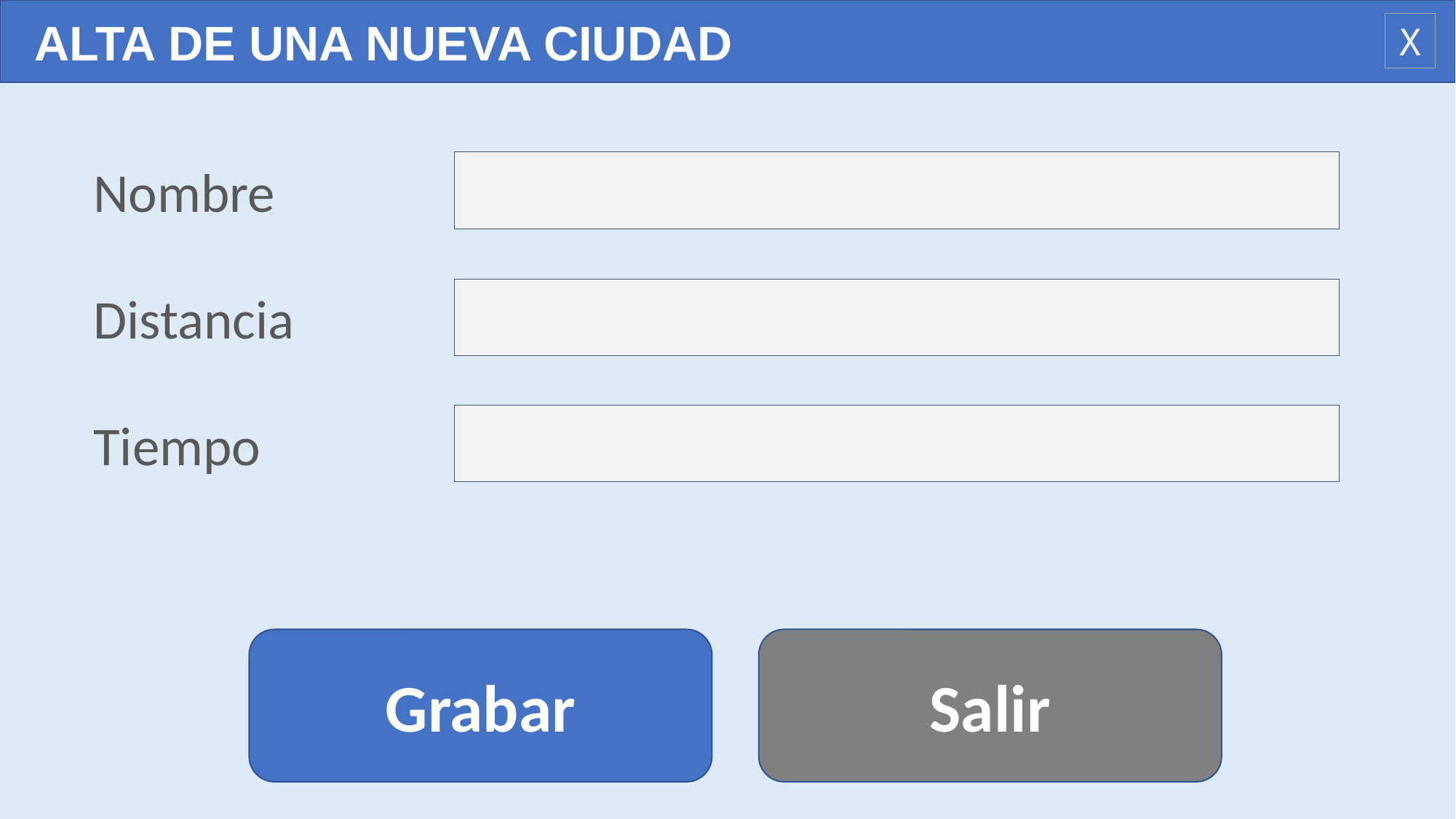

ALTA DE UNA NUEVA CIUDAD
X
Nombre

Distancia

Tiempo

Grabar
Salir